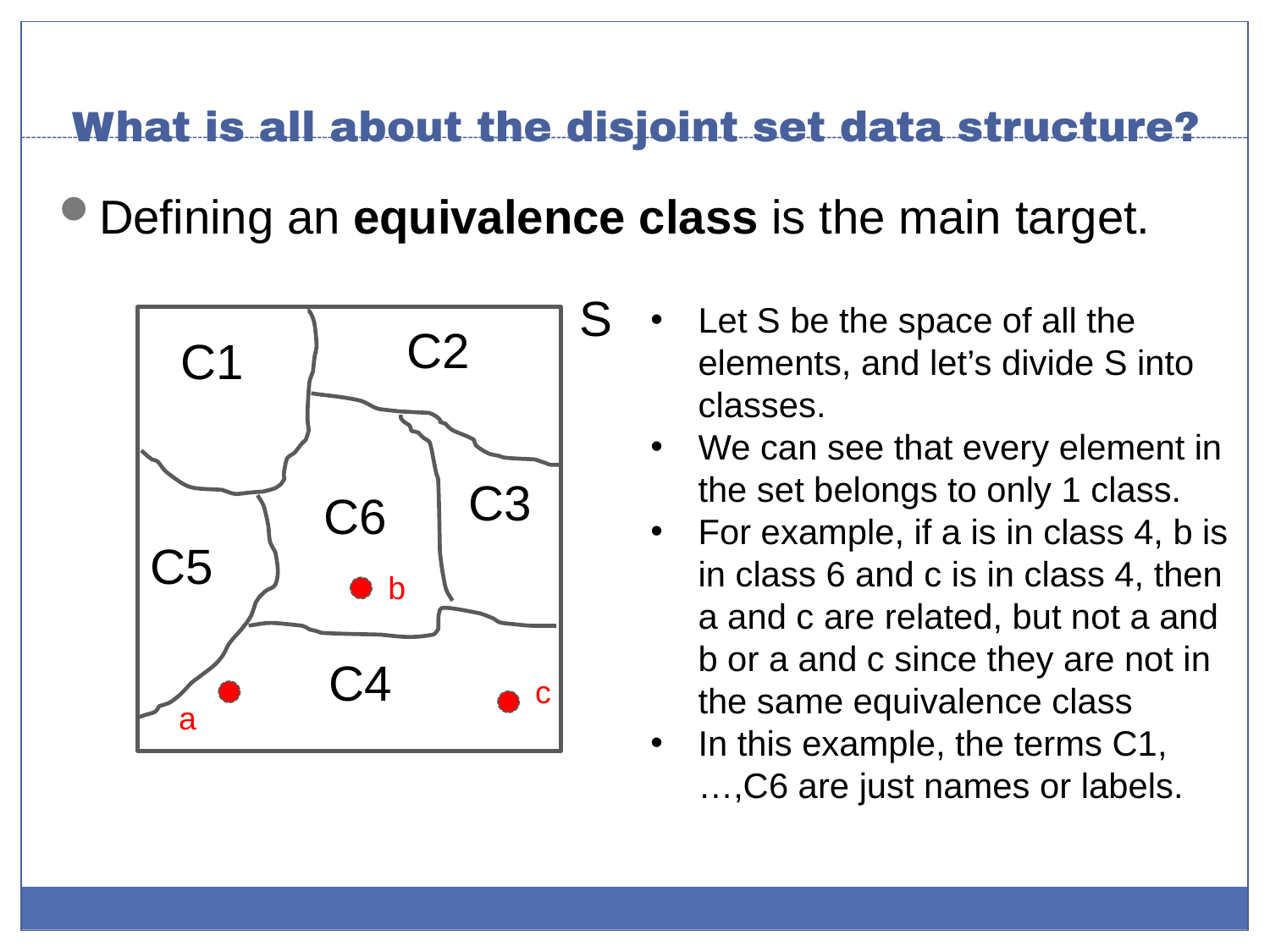

# What is all about the disjoint set data structure?
Defining an equivalence class is the main target.
S
Let S be the space of all the elements, and let’s divide S into classes.
We can see that every element in the set belongs to only 1 class.
For example, if a is in class 4, b is in class 6 and c is in class 4, then a and c are related, but not a and b or a and c since they are not in the same equivalence class
In this example, the terms C1,…,C6 are just names or labels.

C2
C1

C3
C6

C5
b

C4
c

a